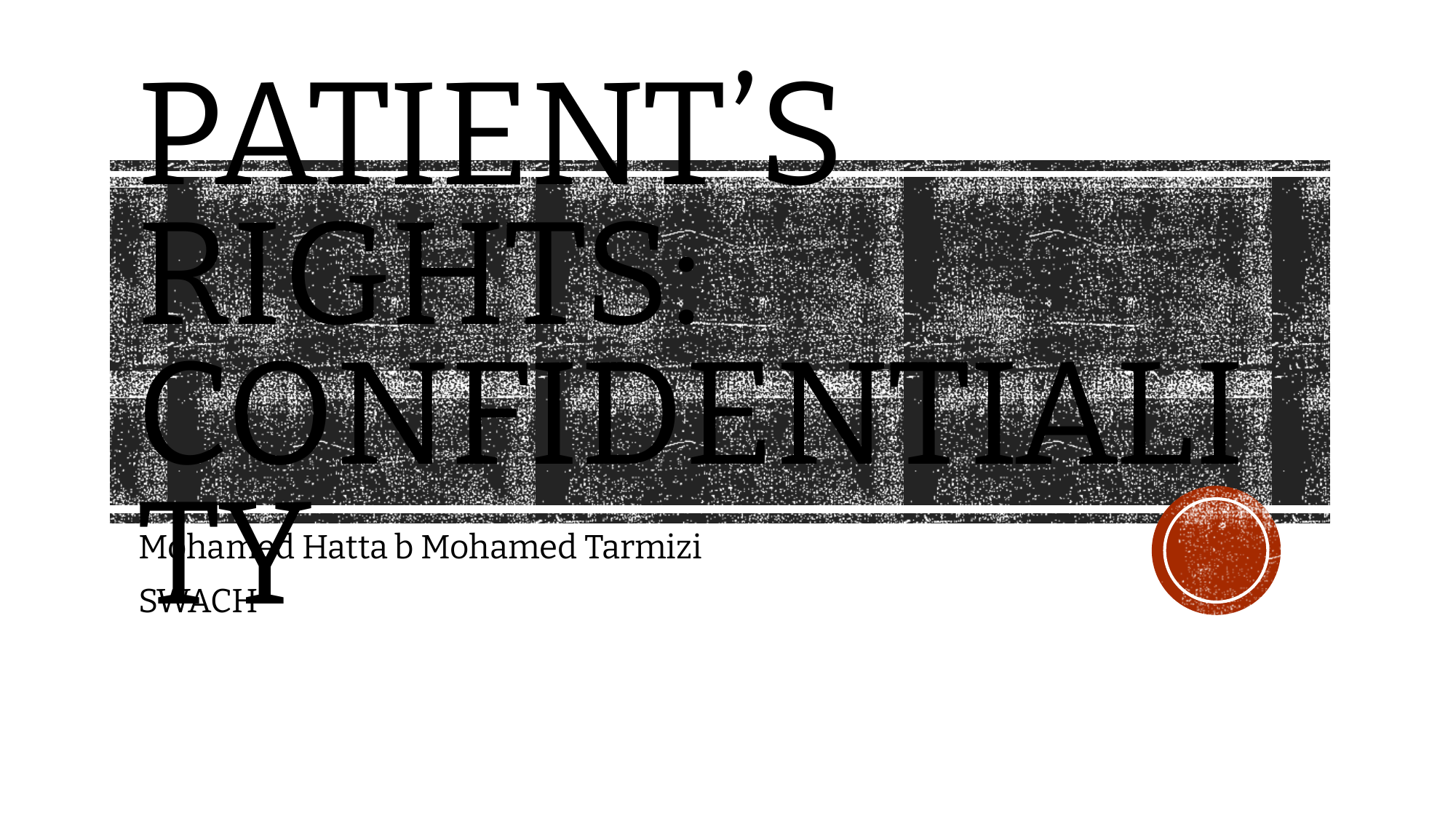

# Patient’s Rights: confidentiality
Mohamed Hatta b Mohamed Tarmizi
SWACH